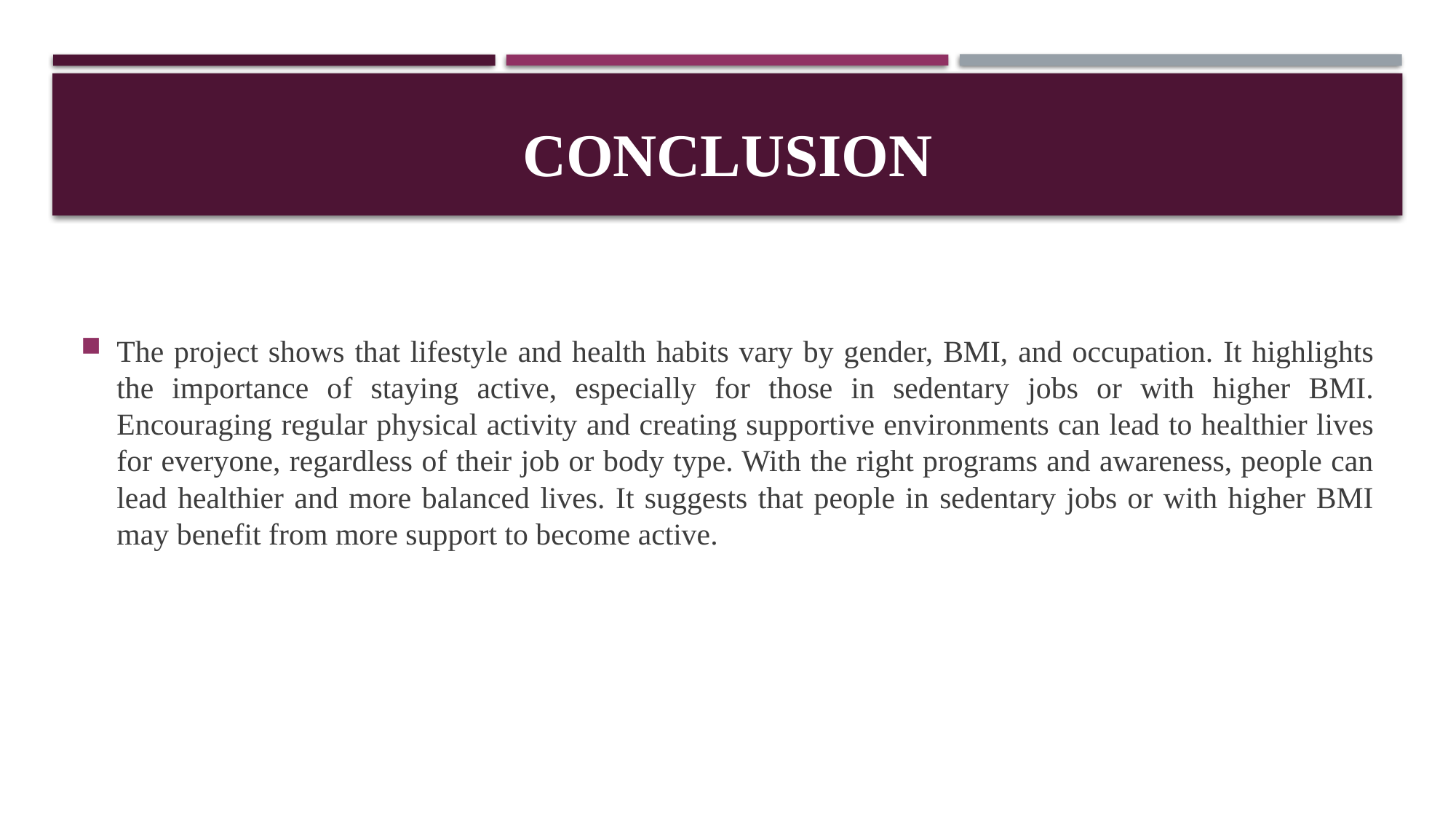

# CONCLUSION
The project shows that lifestyle and health habits vary by gender, BMI, and occupation. It highlights the importance of staying active, especially for those in sedentary jobs or with higher BMI. Encouraging regular physical activity and creating supportive environments can lead to healthier lives for everyone, regardless of their job or body type. With the right programs and awareness, people can lead healthier and more balanced lives. It suggests that people in sedentary jobs or with higher BMI may benefit from more support to become active.